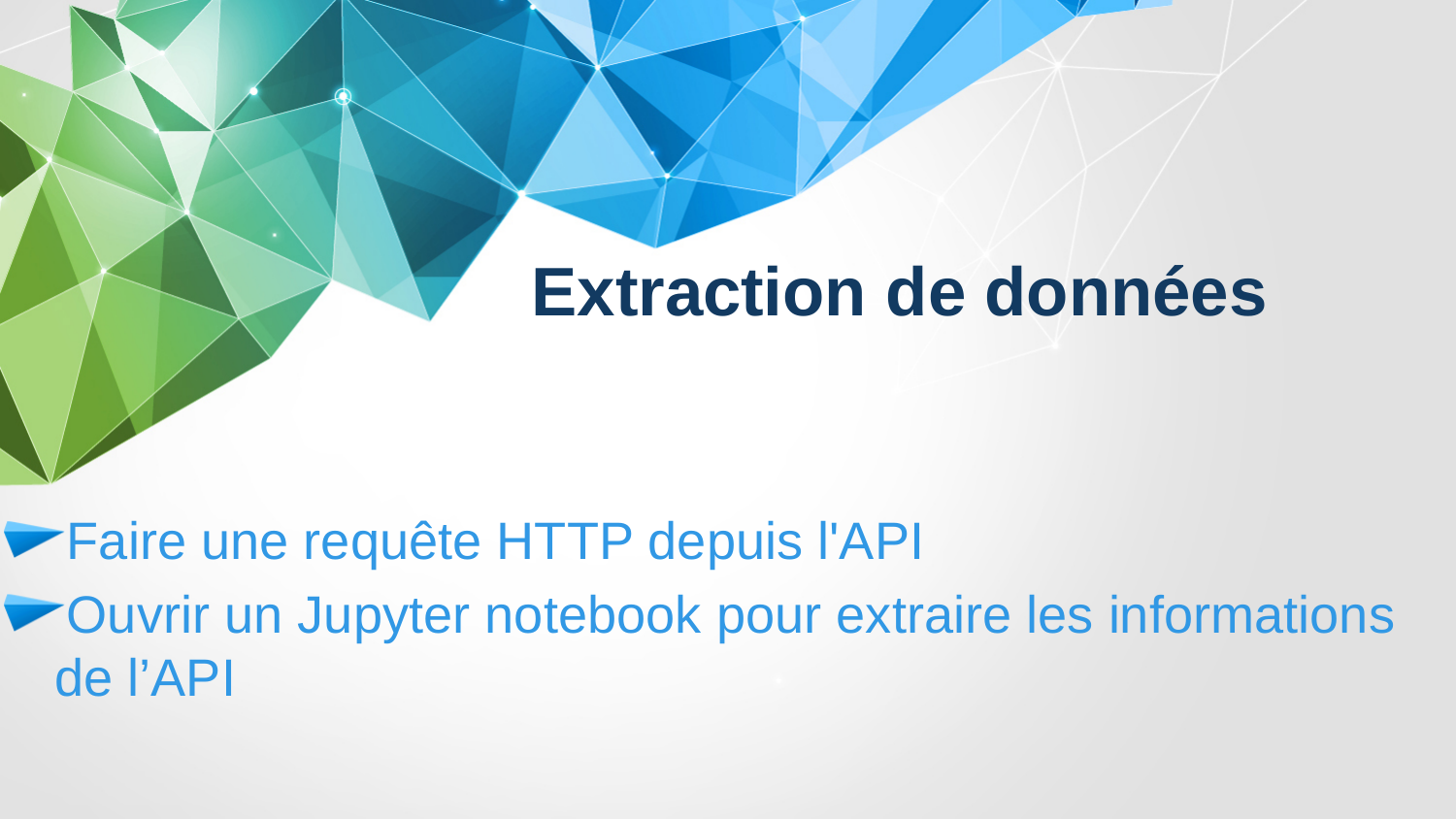

Extraction de données

Faire une requête HTTP depuis l'API
Ouvrir un Jupyter notebook pour extraire les informations de l’API